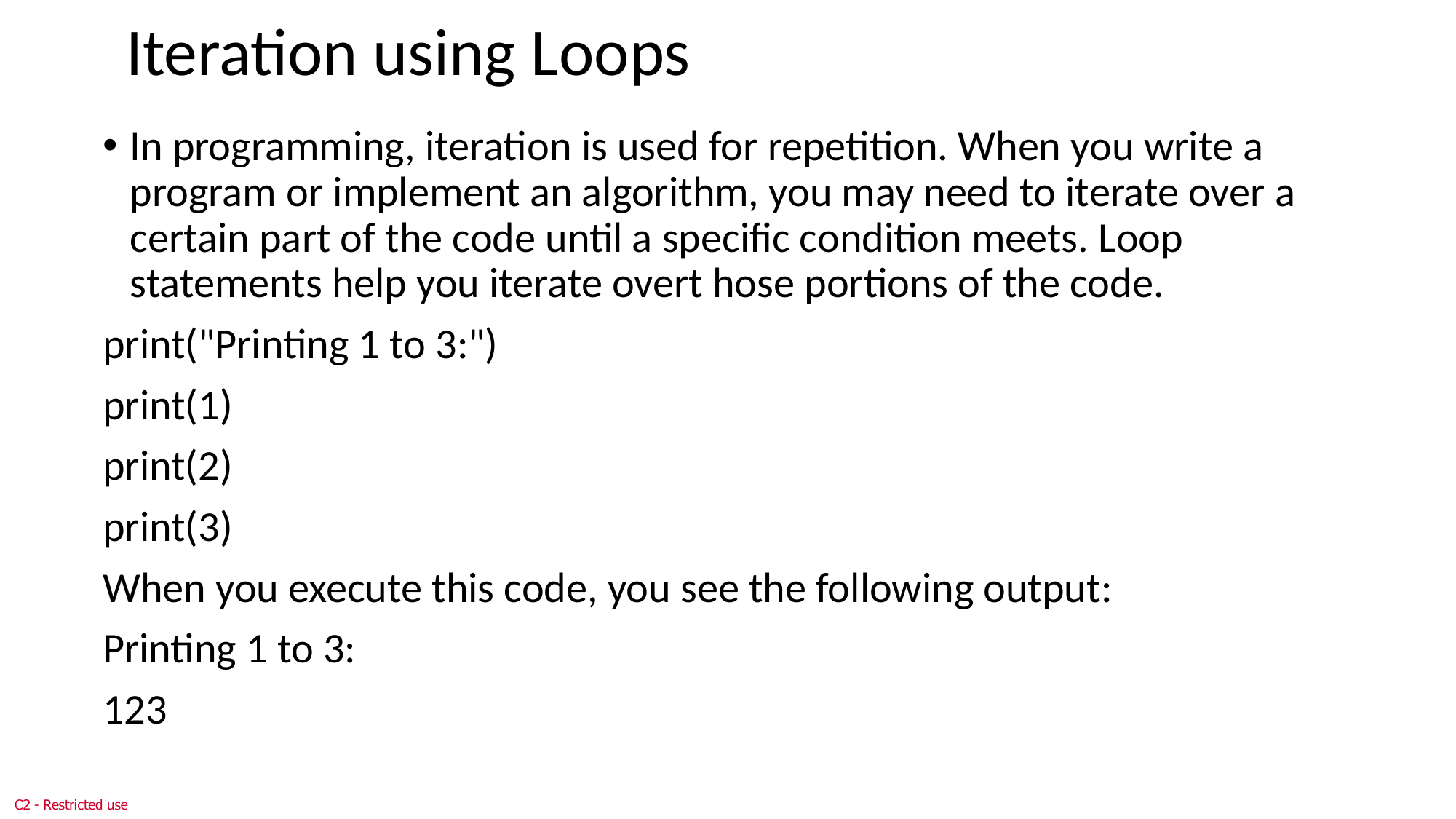

# Iteration using Loops
In programming, iteration is used for repetition. When you write a program or implement an algorithm, you may need to iterate over a certain part of the code until a specific condition meets. Loop statements help you iterate overt hose portions of the code.
print("Printing 1 to 3:")
print(1)
print(2)
print(3)
When you execute this code, you see the following output:
Printing 1 to 3:
123